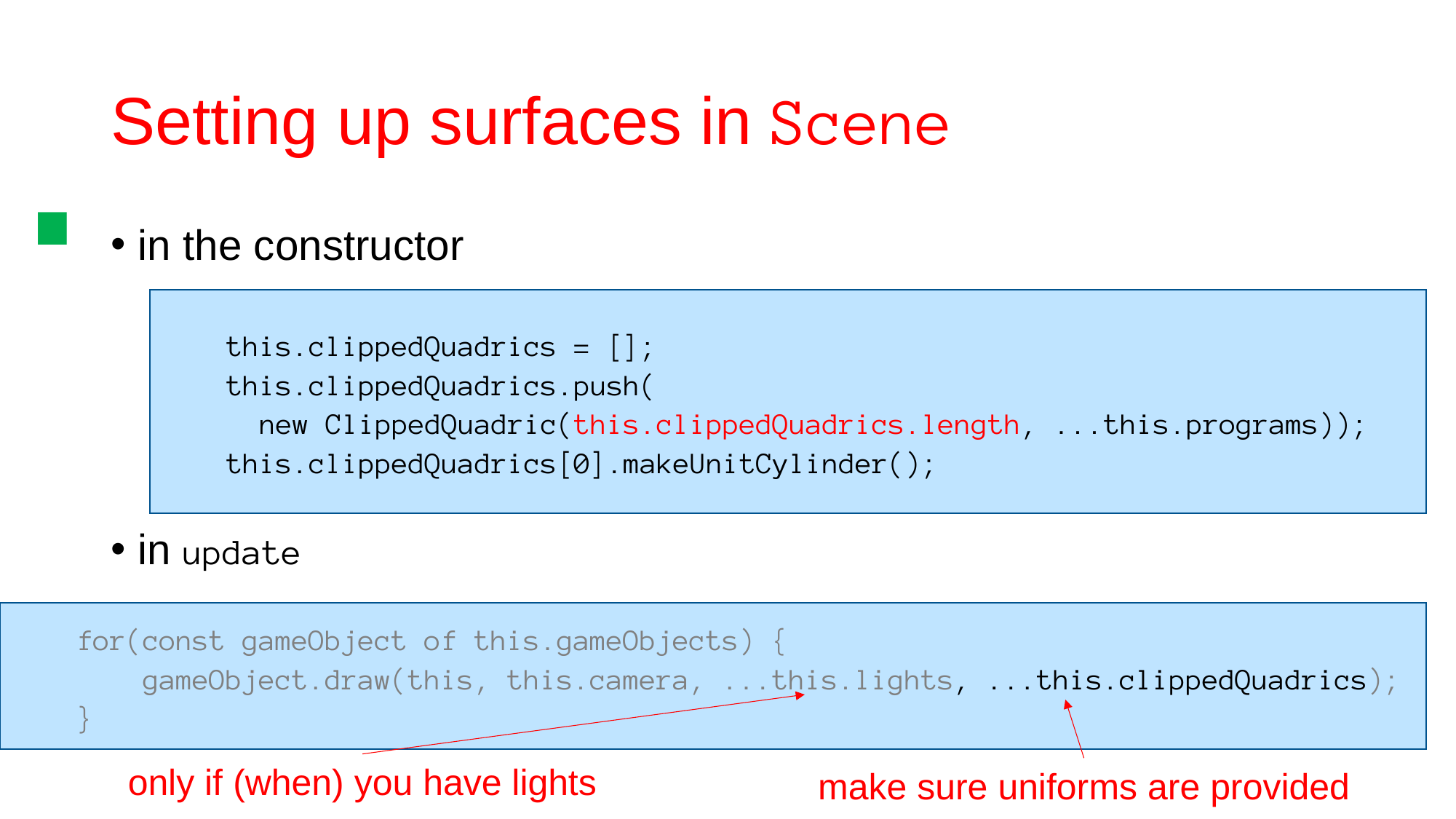

.
# Setting up surfaces in Scene
in the constructor

in update

    this.clippedQuadrics = [];
    this.clippedQuadrics.push(
      new ClippedQuadric(this.clippedQuadrics.length, ...this.programs));
    this.clippedQuadrics[0].makeUnitCylinder();
    for(const gameObject of this.gameObjects) {
        gameObject.draw(this, this.camera, ...this.lights, ...this.clippedQuadrics);
    }
only if (when) you have lights
make sure uniforms are provided